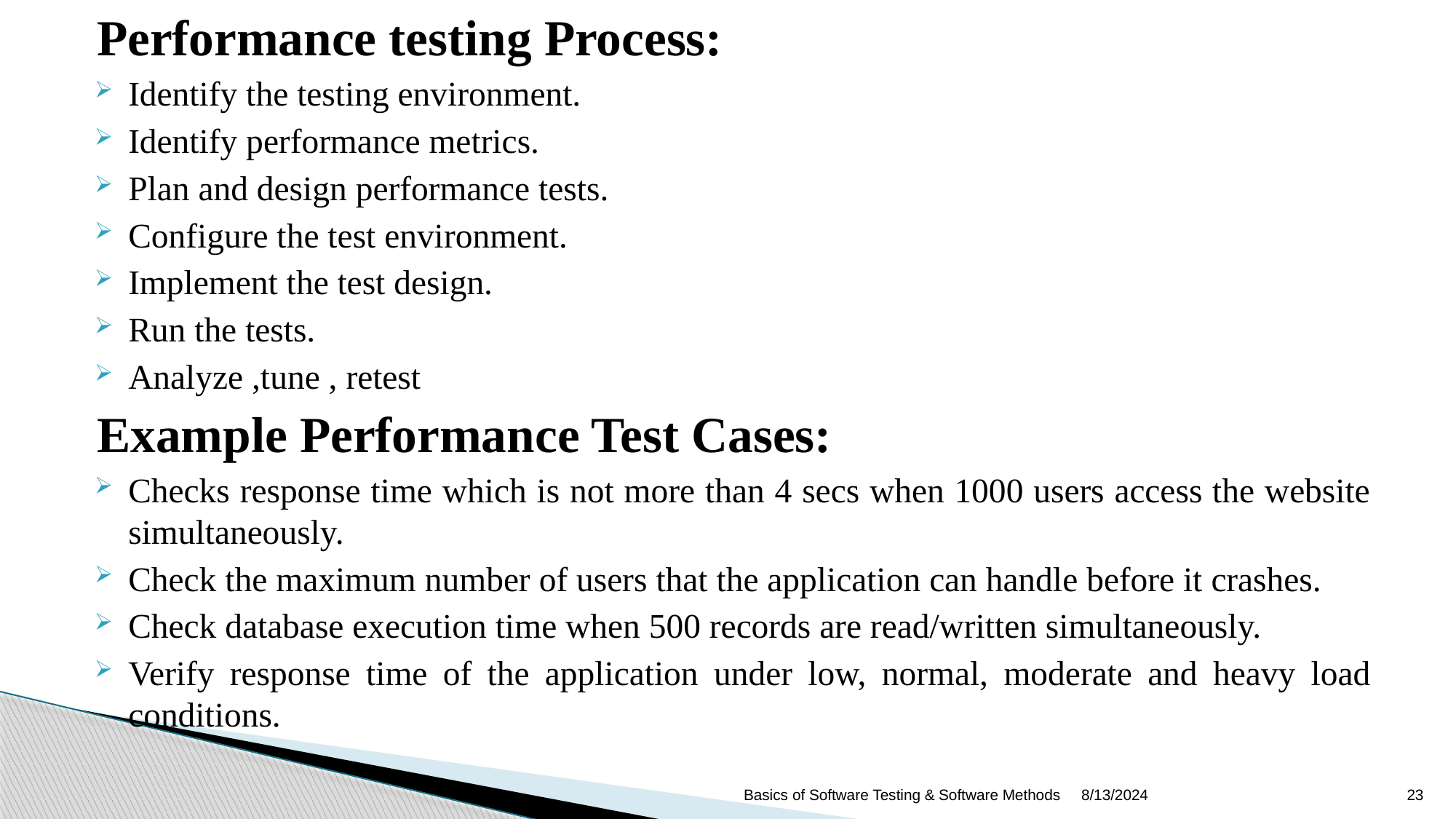

Performance testing Process:
Identify the testing environment.
Identify performance metrics.
Plan and design performance tests.
Configure the test environment.
Implement the test design.
Run the tests.
Analyze ,tune , retest
Example Performance Test Cases:
Checks response time which is not more than 4 secs when 1000 users access the website simultaneously.
Check the maximum number of users that the application can handle before it crashes.
Check database execution time when 500 records are read/written simultaneously.
Verify response time of the application under low, normal, moderate and heavy load conditions.

8/13/2024
Basics of Software Testing & Software Methods
23